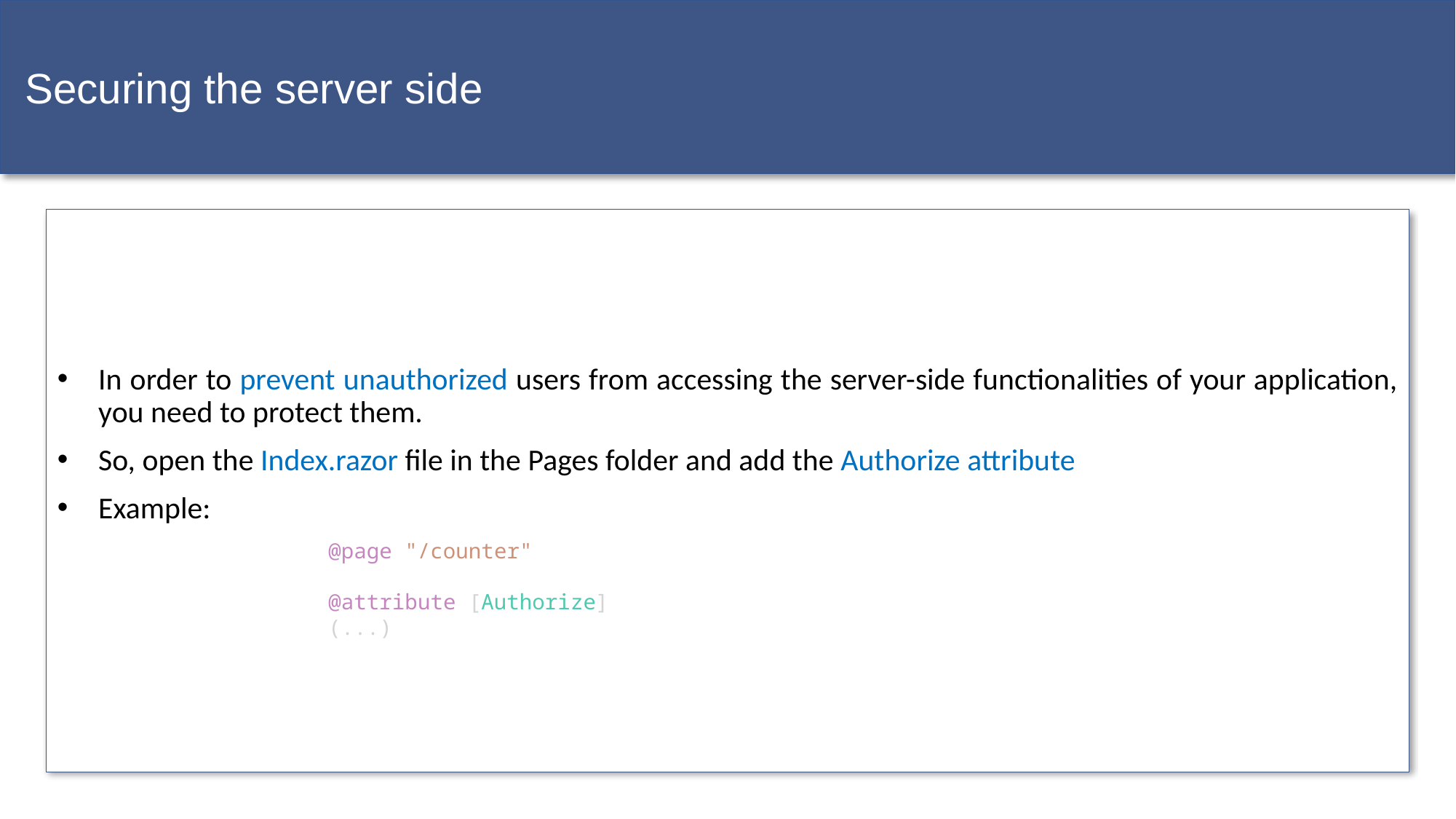

Securing the server side

In order to prevent unauthorized users from accessing the server-side functionalities of your application, you need to protect them.
So, open the Index.razor file in the Pages folder and add the Authorize attribute
Example:

@page "/counter"
@attribute [Authorize]
(...)